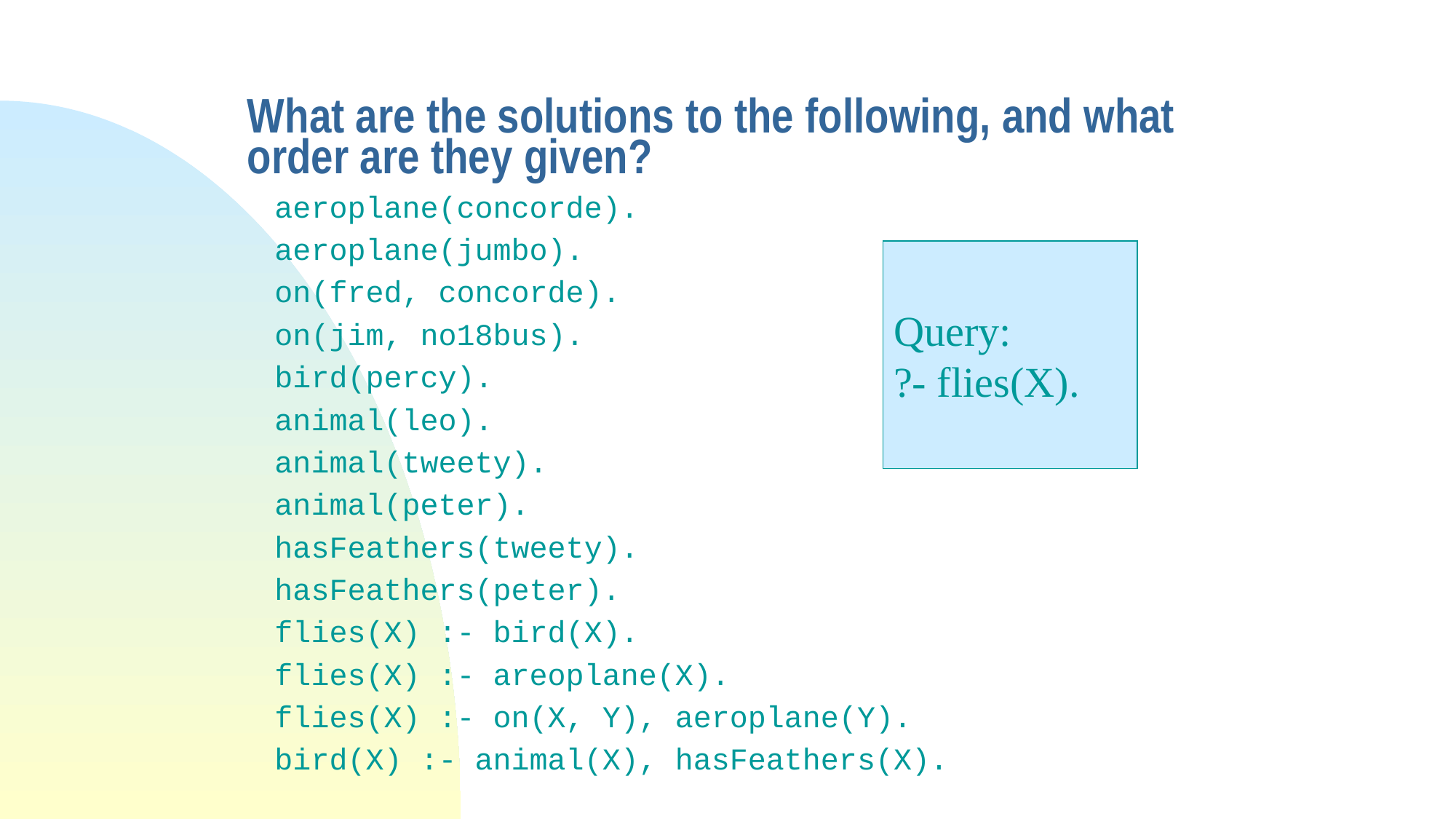

# What are the solutions to the following, and what order are they given?
aeroplane(concorde).
aeroplane(jumbo).
on(fred, concorde).
on(jim, no18bus).
bird(percy).
animal(leo).
animal(tweety).
animal(peter).
hasFeathers(tweety).
hasFeathers(peter).
flies(X) :- bird(X).
flies(X) :- areoplane(X).
flies(X) :- on(X, Y), aeroplane(Y).
bird(X) :- animal(X), hasFeathers(X).
Query:
?- flies(X).